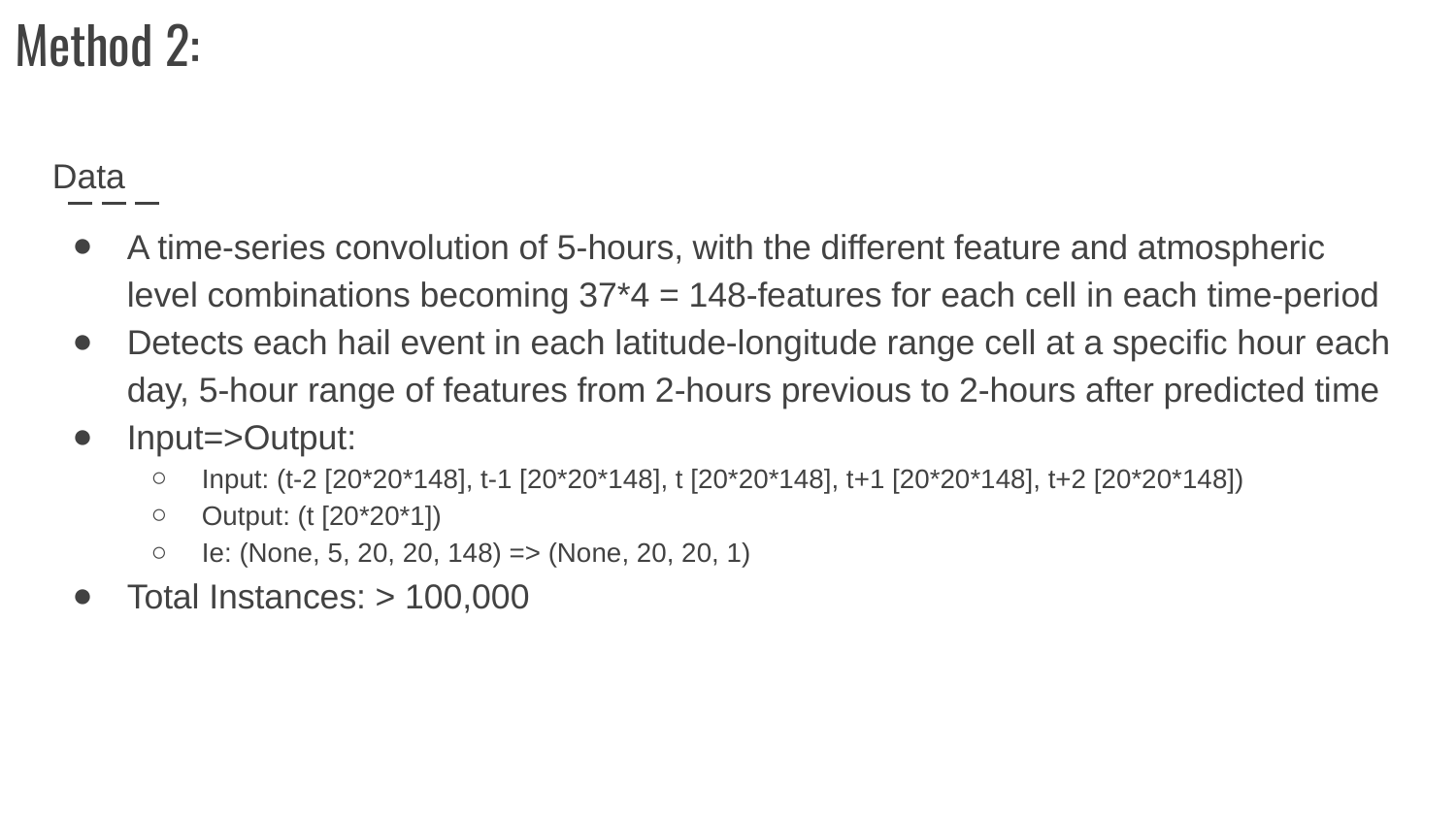

# Method 2:
Data
A time-series convolution of 5-hours, with the different feature and atmospheric level combinations becoming 37*4 = 148-features for each cell in each time-period
Detects each hail event in each latitude-longitude range cell at a specific hour each day, 5-hour range of features from 2-hours previous to 2-hours after predicted time
Input=>Output:
Input: (t-2 [20*20*148], t-1 [20*20*148], t [20*20*148], t+1 [20*20*148], t+2 [20*20*148])
Output: (t [20*20*1])
Ie: (None, 5, 20, 20, 148) => (None, 20, 20, 1)
Total Instances: > 100,000